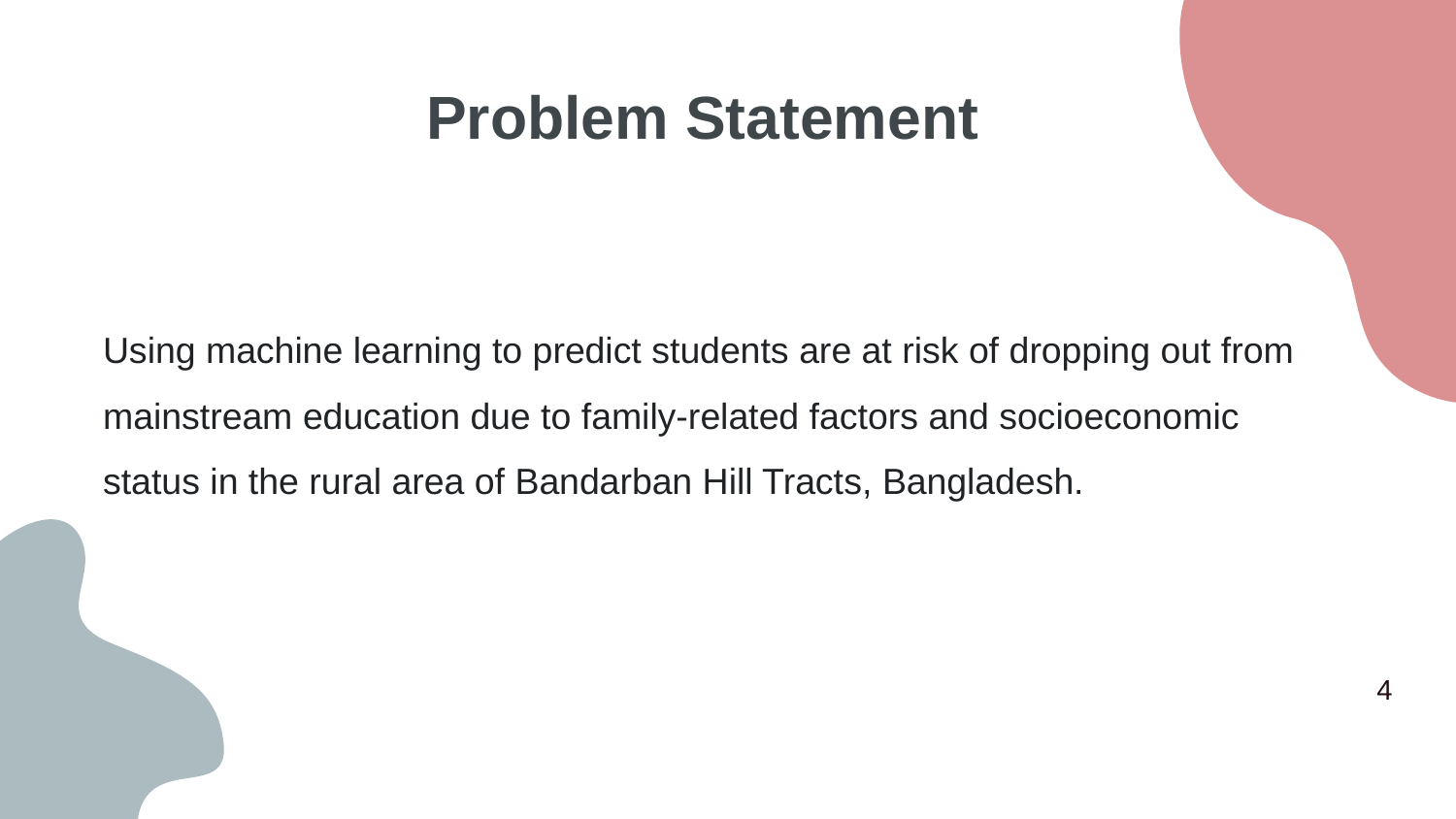

# Problem Statement
Using machine learning to predict students are at risk of dropping out from mainstream education due to family-related factors and socioeconomic status in the rural area of Bandarban Hill Tracts, Bangladesh.
4